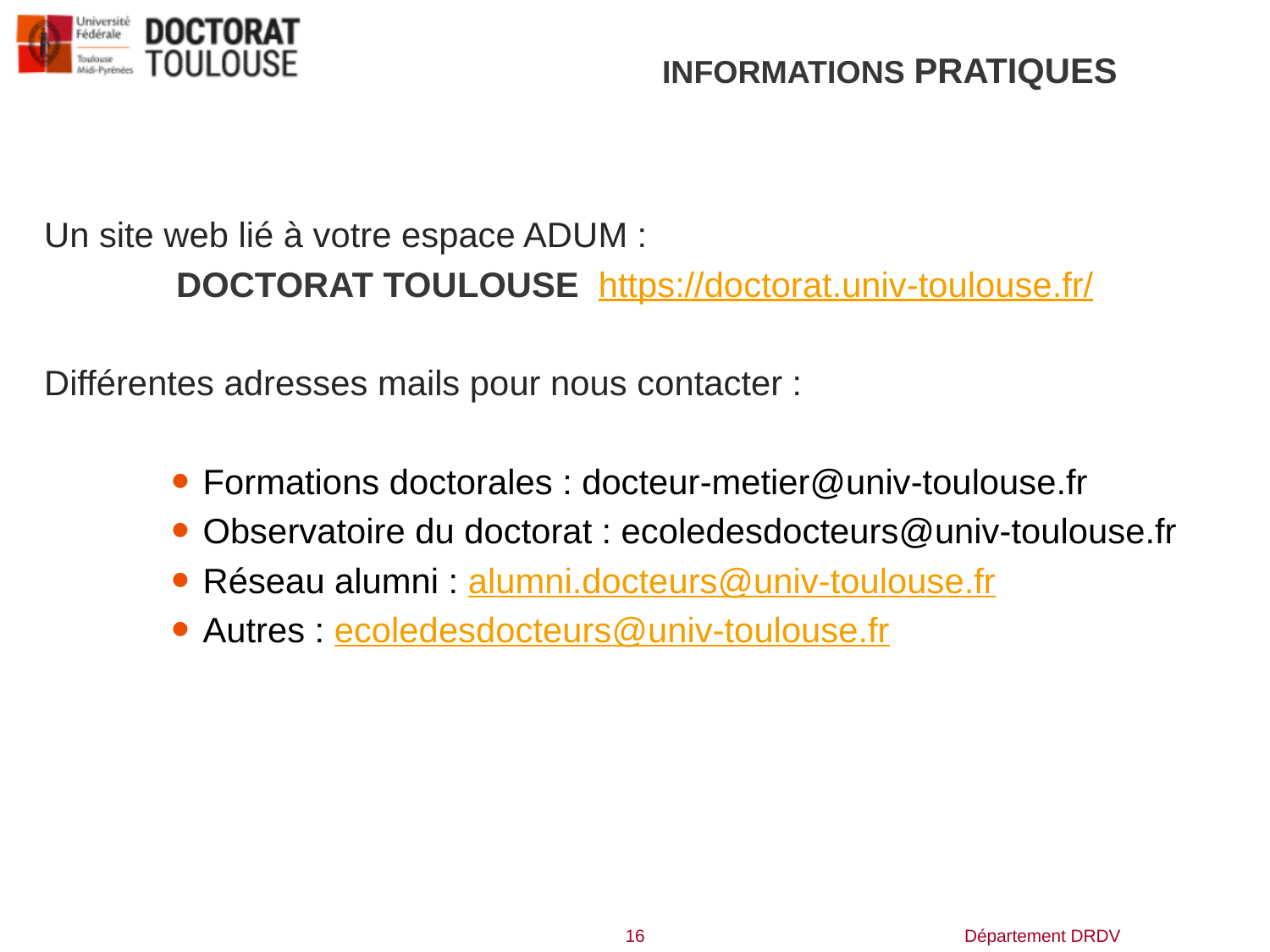

# INFORMATIONS PRATIQUES
Un site web lié à votre espace ADUM :
DOCTORAT TOULOUSE  https://doctorat.univ-toulouse.fr/

Différentes adresses mails pour nous contacter :

Formations doctorales : docteur-metier@univ-toulouse.fr
Observatoire du doctorat : ecoledesdocteurs@univ-toulouse.fr
Réseau alumni : alumni.docteurs@univ-toulouse.fr
Autres : ecoledesdocteurs@univ-toulouse.fr